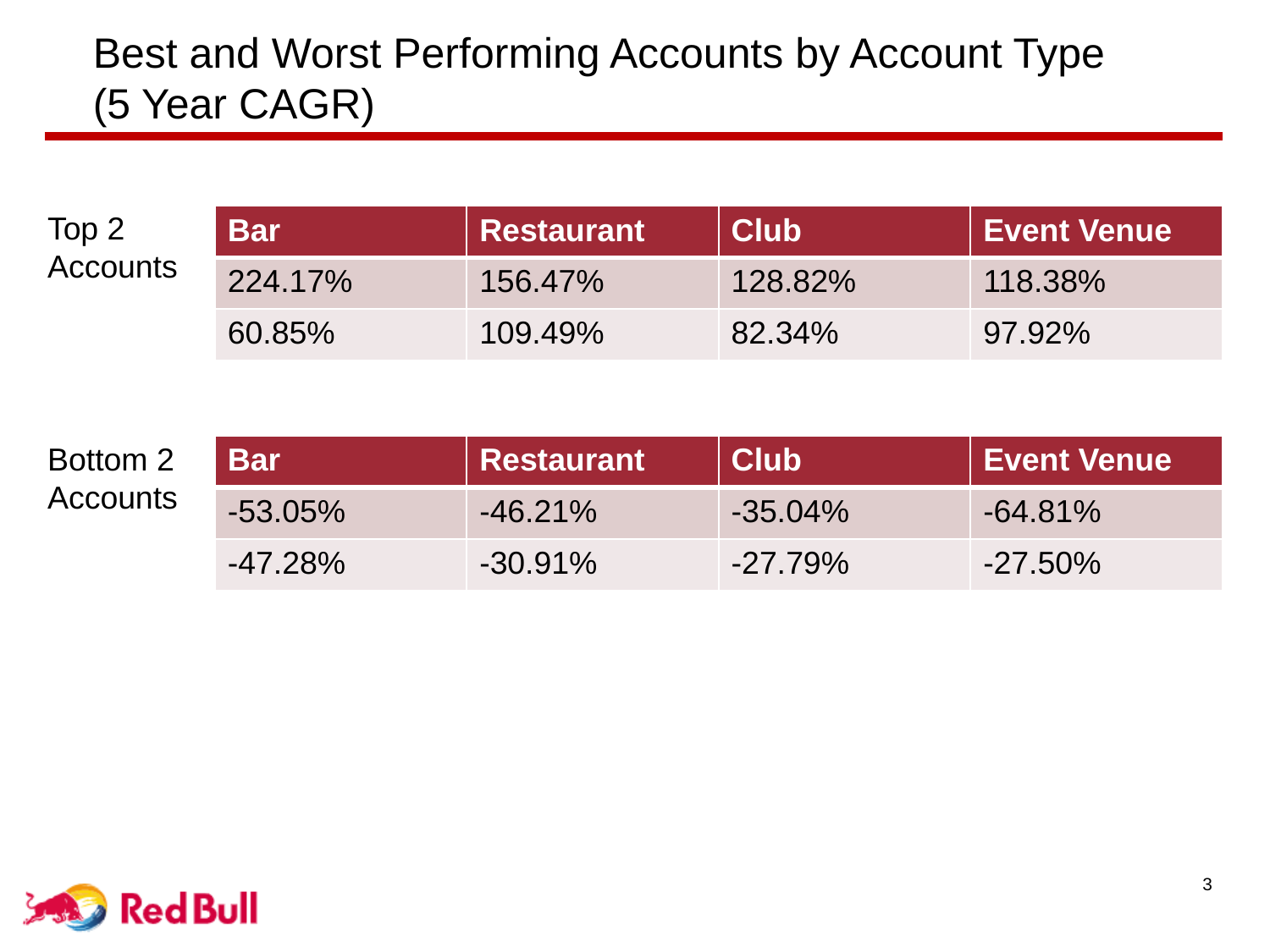

# Best and Worst Performing Accounts by Account Type (5 Year CAGR)
Top 2 Accounts
| Bar | Restaurant | Club | Event Venue |
| --- | --- | --- | --- |
| 224.17% | 156.47% | 128.82% | 118.38% |
| 60.85% | 109.49% | 82.34% | 97.92% |
Bottom 2 Accounts
| Bar | Restaurant | Club | Event Venue |
| --- | --- | --- | --- |
| -53.05% | -46.21% | -35.04% | -64.81% |
| -47.28% | -30.91% | -27.79% | -27.50% |